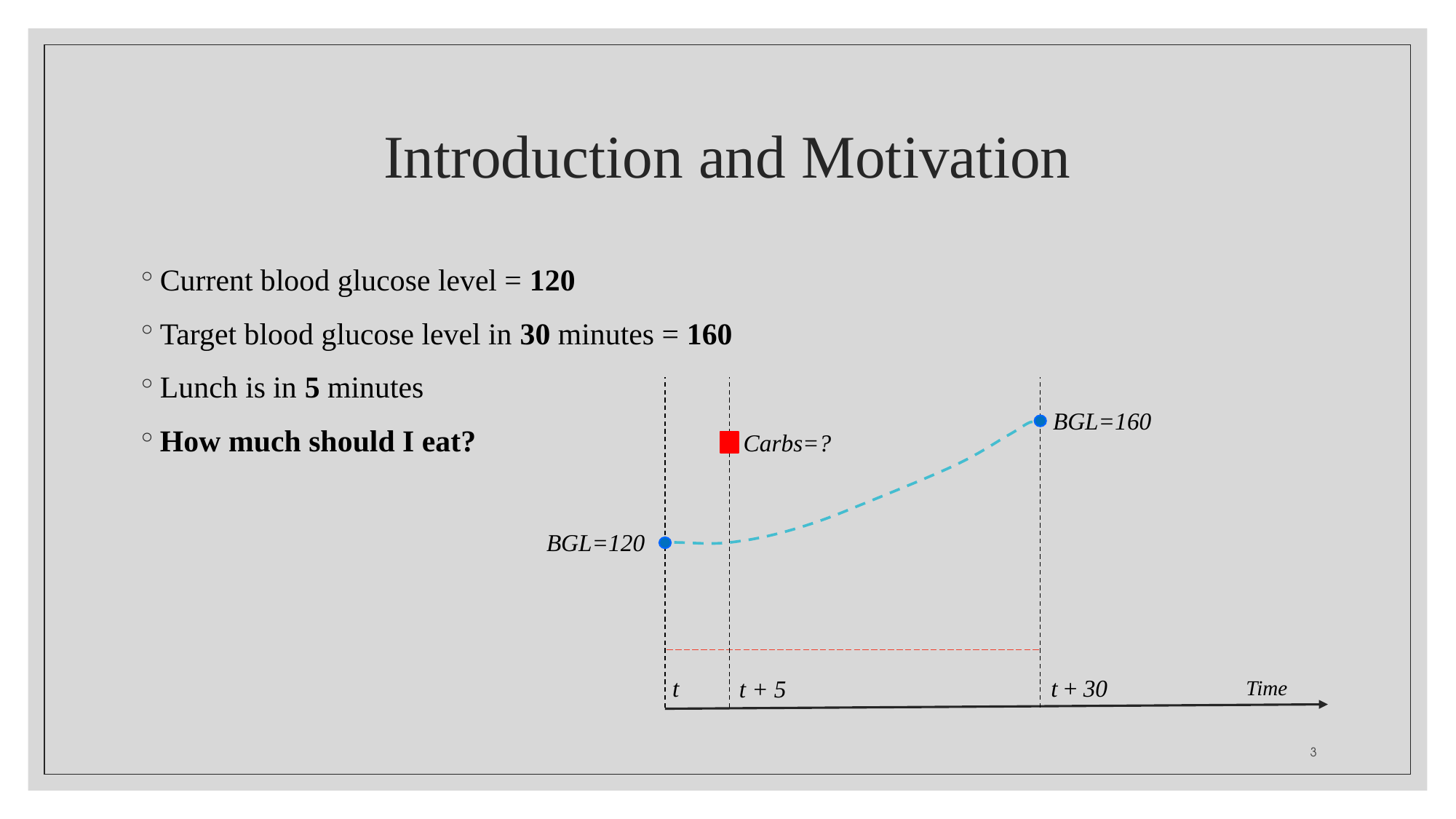

# Introduction and Motivation
Current blood glucose level = 120
Target blood glucose level in 30 minutes = 160
Lunch is in 5 minutes
How much should I eat?
BGL=160

Carbs=?

BGL=120

t + 30
t
t + 5
Time
3